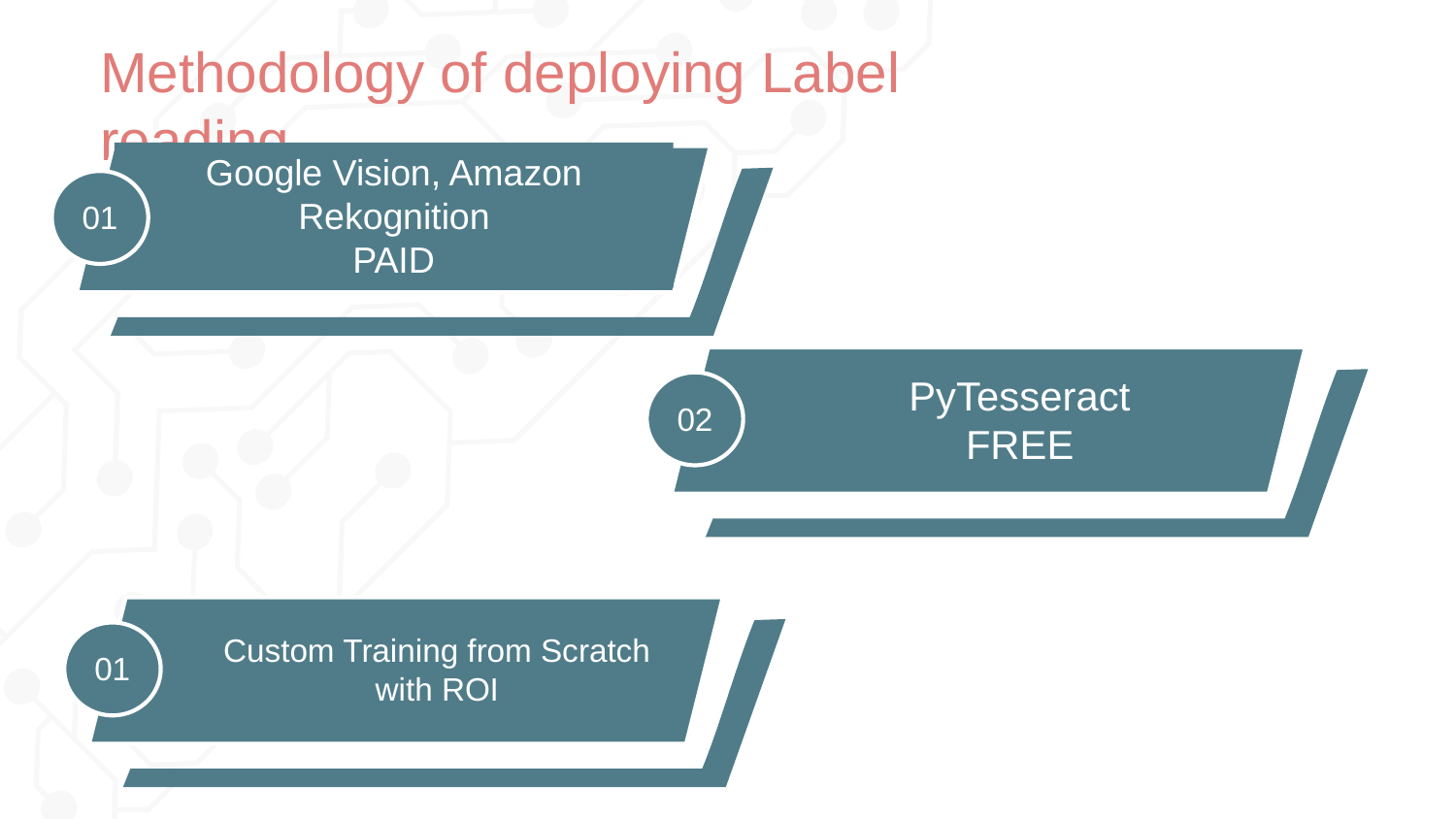

# Methodology of deploying Label reading.

Google Vision, Amazon Rekognition
PAID

01

PyTesseract
FREE

02

Custom Training from Scratch with ROI

01
www.pantechsolutions.net